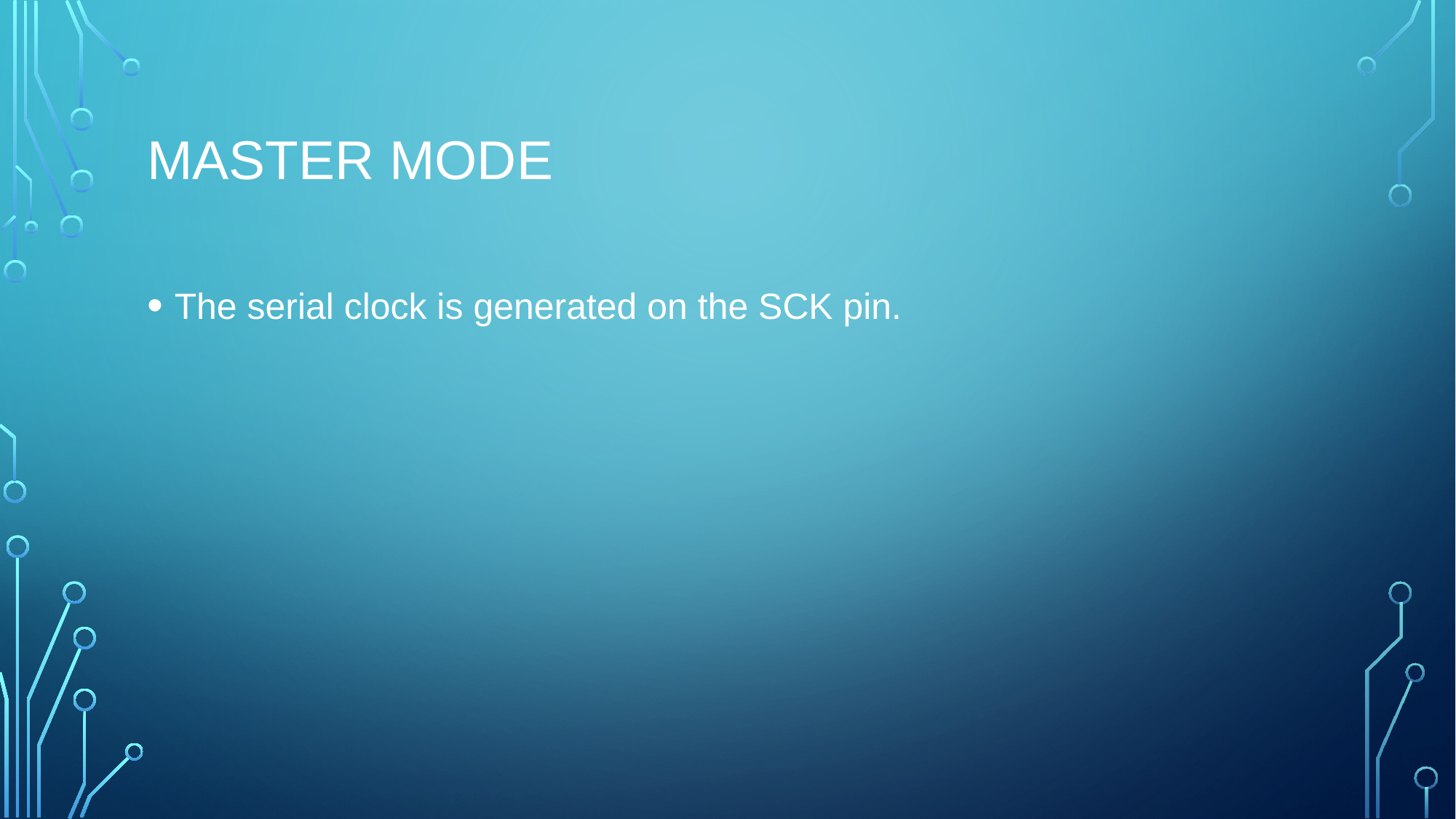

# Master mode
The serial clock is generated on the SCK pin.